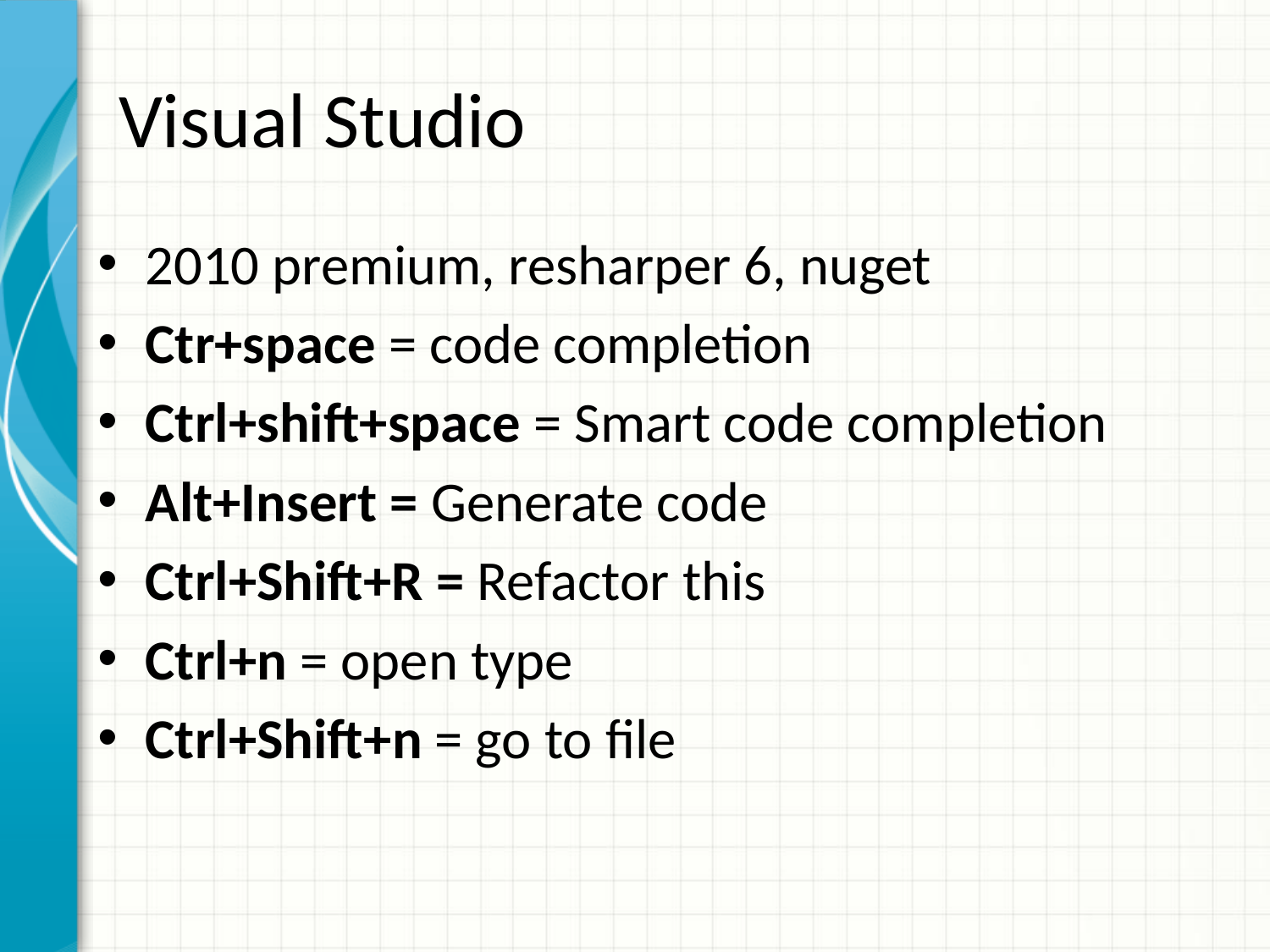

# Visual Studio
2010 premium, resharper 6, nuget
Ctr+space = code completion
Ctrl+shift+space = Smart code completion
Alt+Insert = Generate code
Ctrl+Shift+R = Refactor this
Ctrl+n = open type
Ctrl+Shift+n = go to file